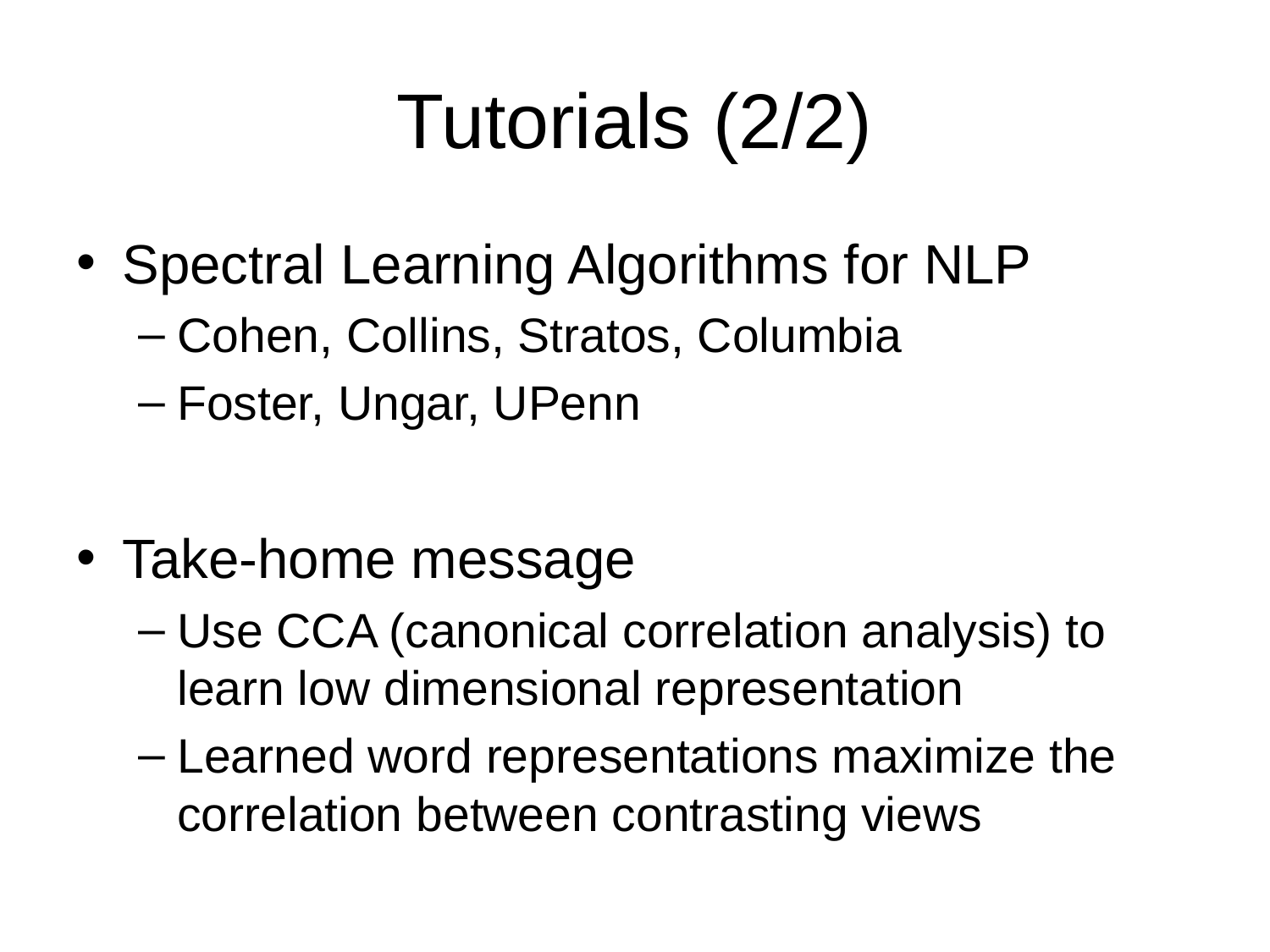

# Tutorials (2/2)
Spectral Learning Algorithms for NLP
Cohen, Collins, Stratos, Columbia
Foster, Ungar, UPenn

Take-home message
Use CCA (canonical correlation analysis) to learn low dimensional representation
Learned word representations maximize the correlation between contrasting views